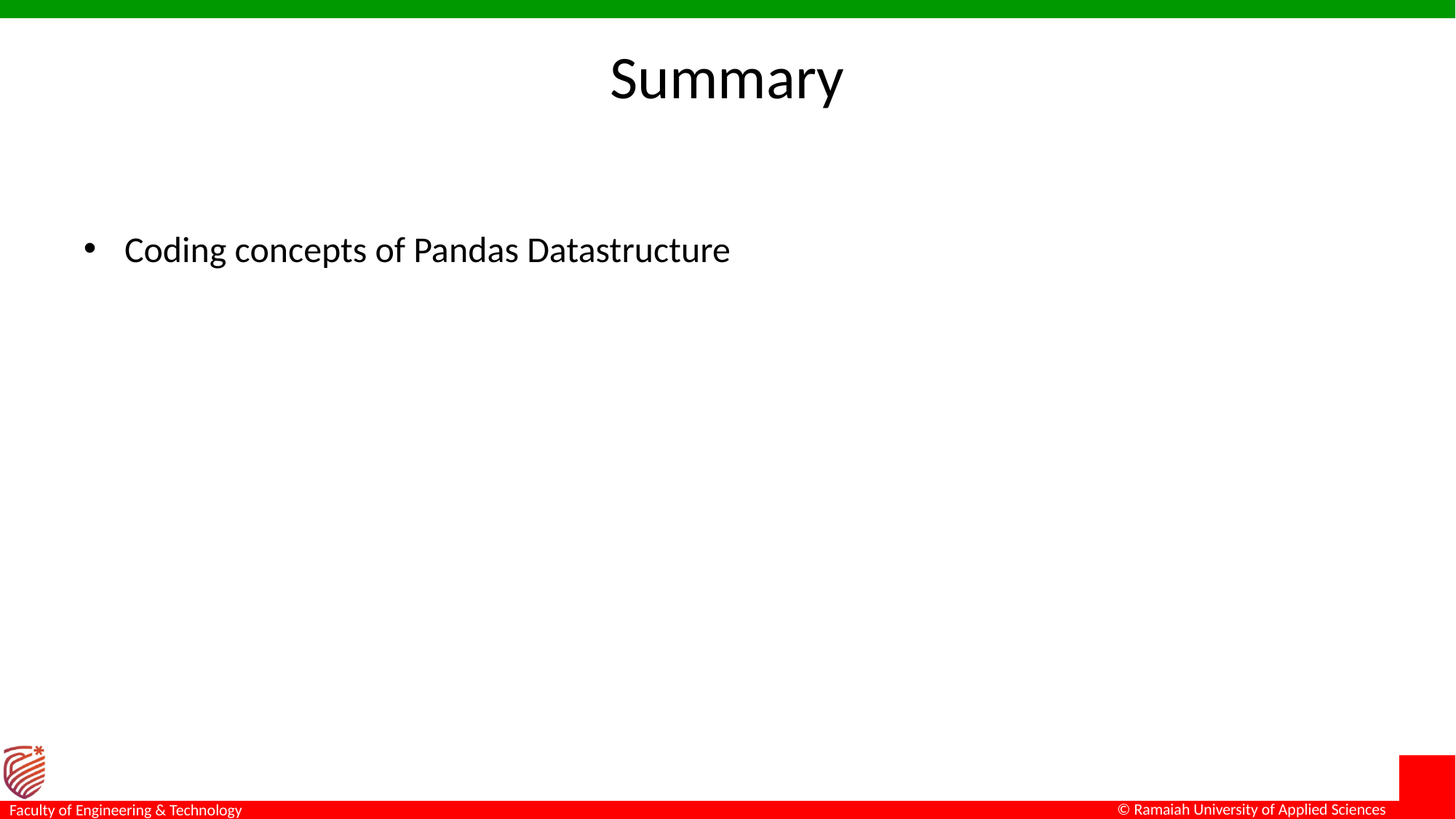

# Summary

Coding concepts of Pandas Datastructure